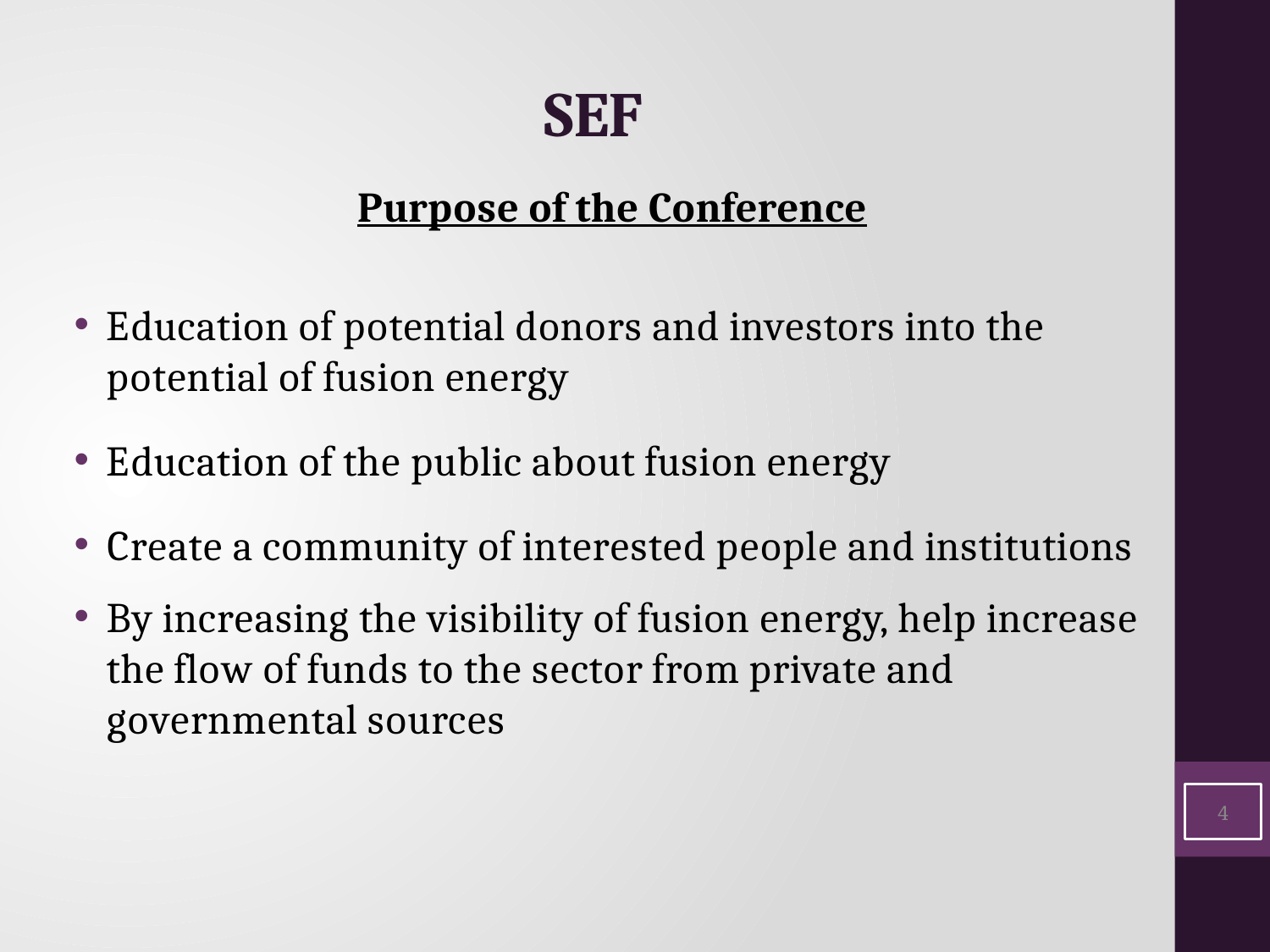

# SEF
Purpose of the Conference

Education of potential donors and investors into the potential of fusion energy
Education of the public about fusion energy
Create a community of interested people and institutions
By increasing the visibility of fusion energy, help increase the flow of funds to the sector from private and governmental sources

4